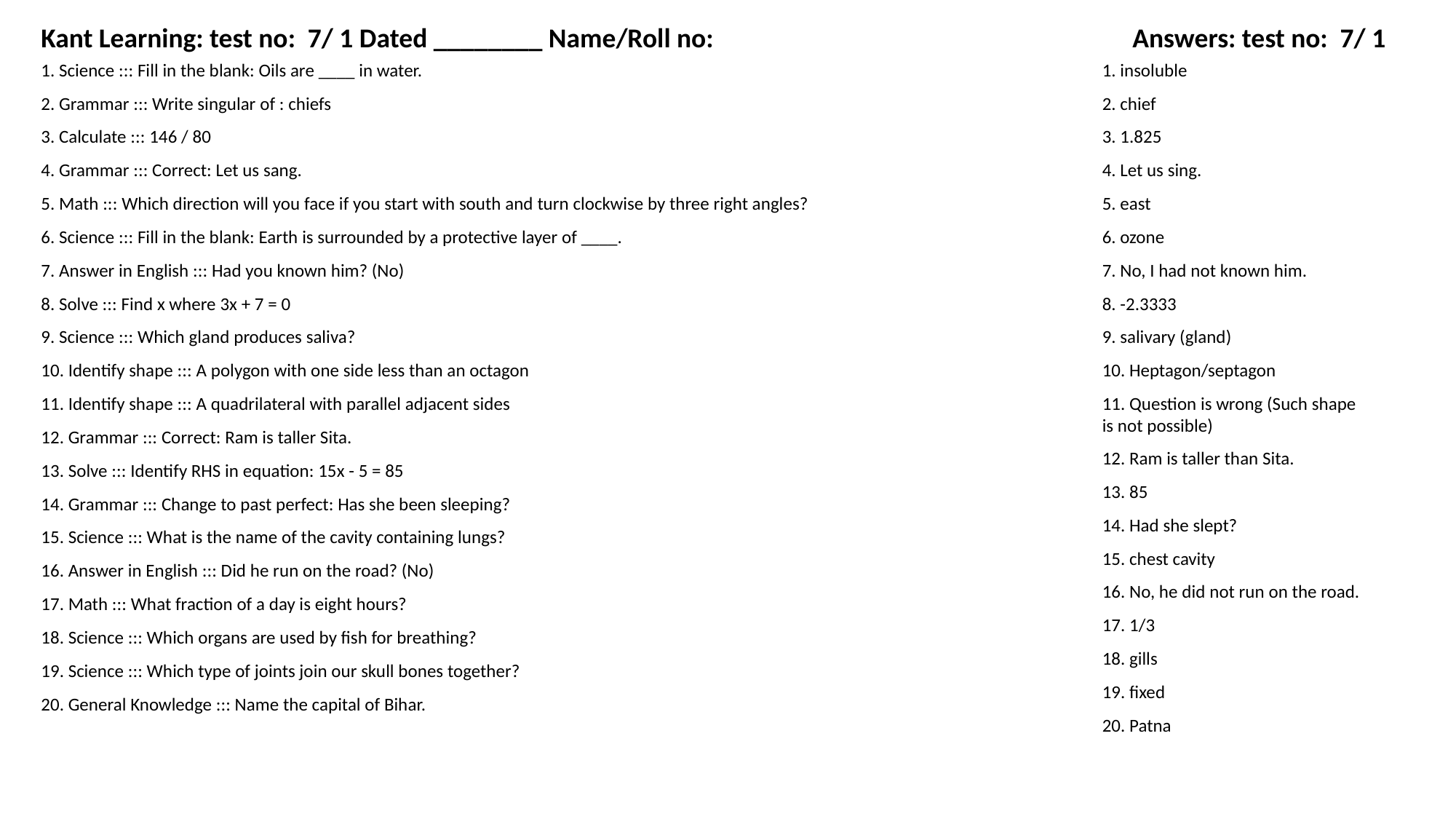

Kant Learning: test no:  7/ 1 Dated ________ Name/Roll no:
Answers: test no:  7/ 1
1. Science ::: Fill in the blank: Oils are ____ in water.
1. insoluble
2. Grammar ::: Write singular of : chiefs
2. chief
3. Calculate ::: 146 / 80
3. 1.825
4. Grammar ::: Correct: Let us sang.
4. Let us sing.
5. Math ::: Which direction will you face if you start with south and turn clockwise by three right angles?
5. east
6. Science ::: Fill in the blank: Earth is surrounded by a protective layer of ____.
6. ozone
7. Answer in English ::: Had you known him? (No)
7. No, I had not known him.
8. Solve ::: Find x where 3x + 7 = 0
8. -2.3333
9. Science ::: Which gland produces saliva?
9. salivary (gland)
10. Identify shape ::: A polygon with one side less than an octagon
10. Heptagon/septagon
11. Identify shape ::: A quadrilateral with parallel adjacent sides
11. Question is wrong (Such shape is not possible)
12. Grammar ::: Correct: Ram is taller Sita.
12. Ram is taller than Sita.
13. Solve ::: Identify RHS in equation: 15x - 5 = 85
13. 85
14. Grammar ::: Change to past perfect: Has she been sleeping?
14. Had she slept?
15. Science ::: What is the name of the cavity containing lungs?
15. chest cavity
16. Answer in English ::: Did he run on the road? (No)
16. No, he did not run on the road.
17. Math ::: What fraction of a day is eight hours?
17. 1/3
18. Science ::: Which organs are used by fish for breathing?
18. gills
19. Science ::: Which type of joints join our skull bones together?
19. fixed
20. General Knowledge ::: Name the capital of Bihar.
20. Patna